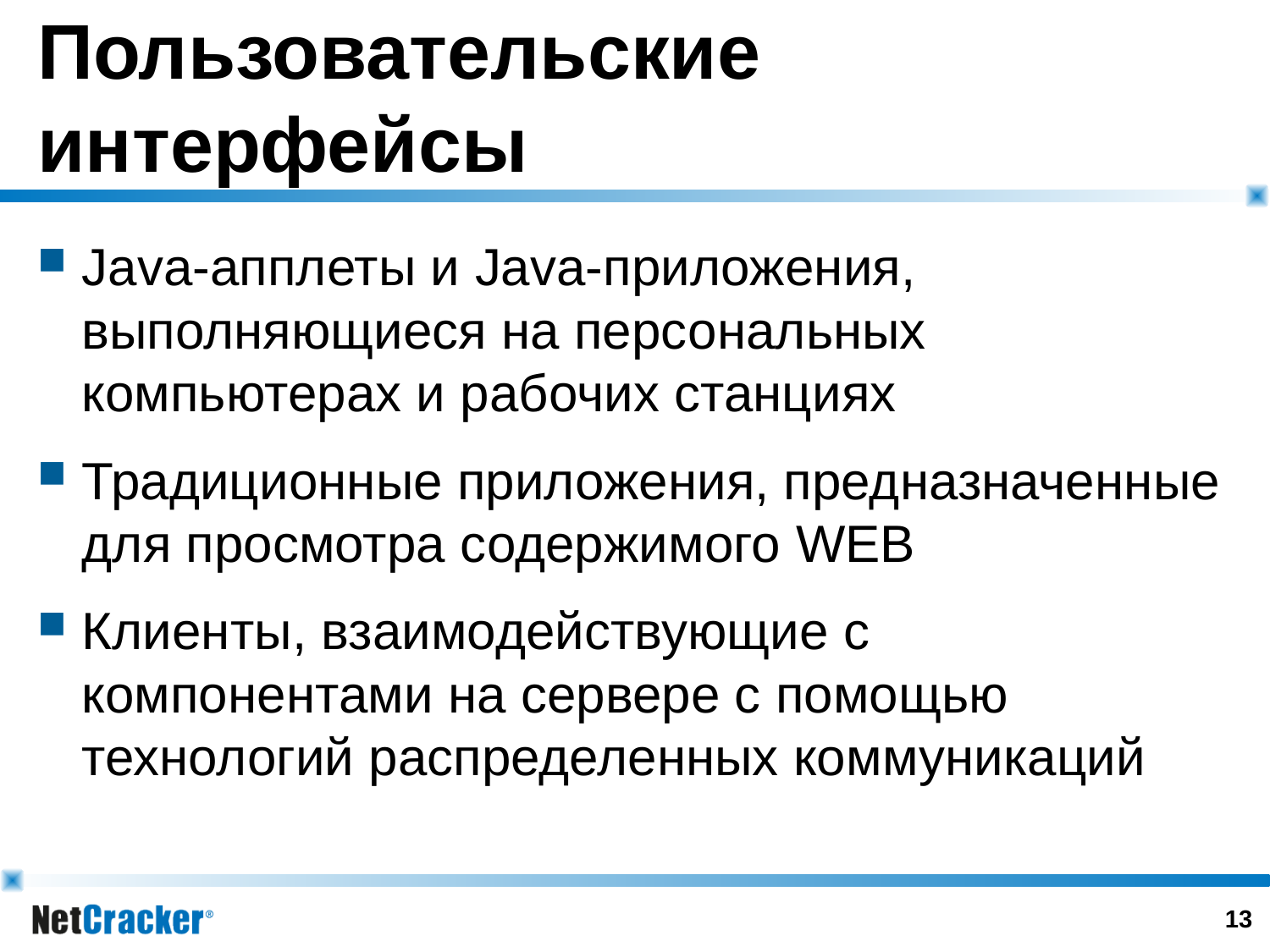

# Пользовательские интерфейсы
Java-апплеты и Java-приложения, выполняющиеся на персональных компьютерах и рабочих станциях
Традиционные приложения, предназначенные для просмотра содержимого WEB
Клиенты, взаимодействующие с компонентами на сервере с помощью технологий распределенных коммуникаций
13